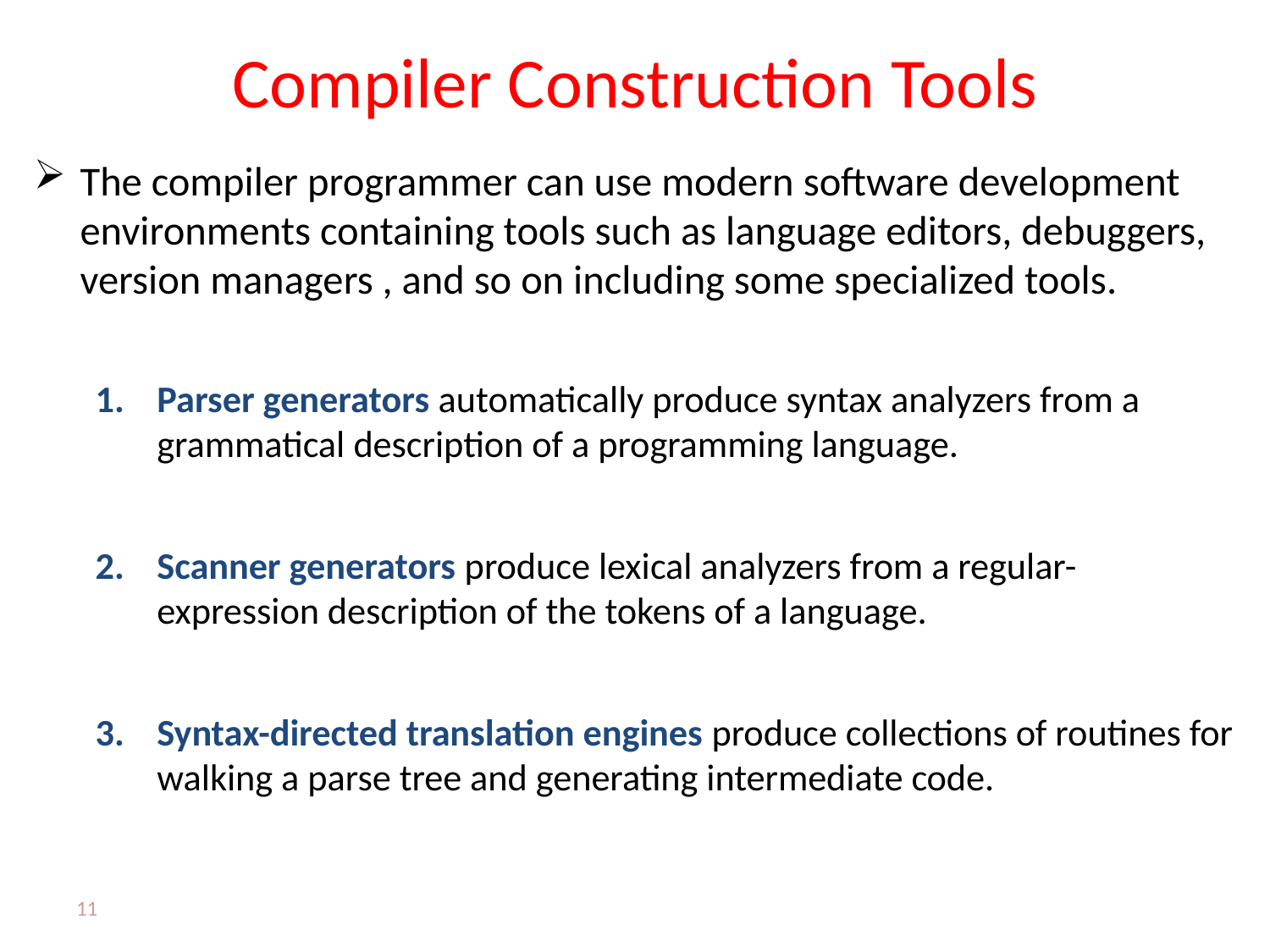

# Compiler Construction Tools
The compiler programmer can use modern software development environments containing tools such as language editors, debuggers, version managers , and so on including some specialized tools.

Parser generators automatically produce syntax analyzers from a grammatical description of a programming language.

Scanner generators produce lexical analyzers from a regular-expression description of the tokens of a language.

Syntax-directed translation engines produce collections of routines for walking a parse tree and generating intermediate code.
11